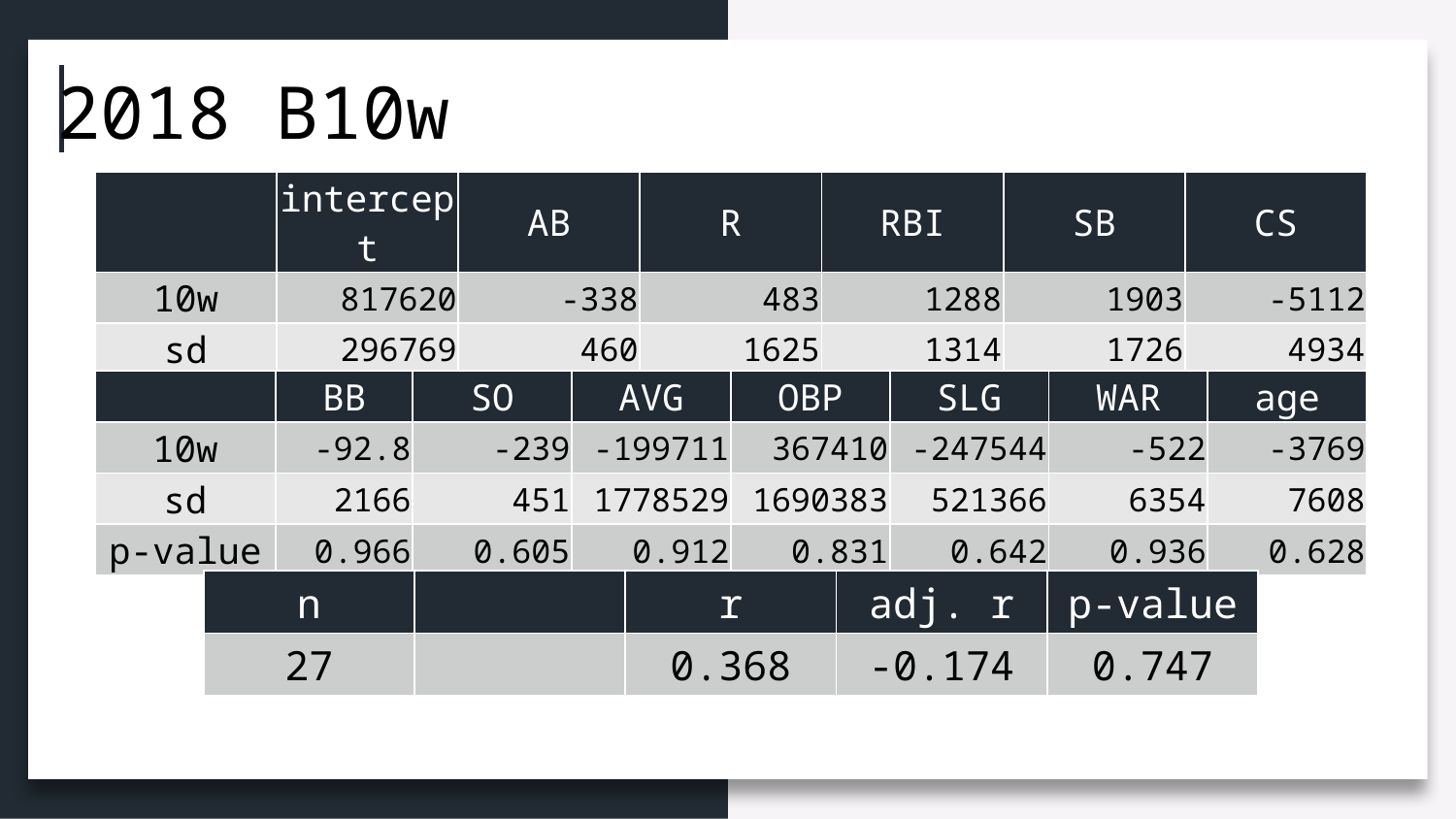

2018 B10w
|  | intercept | AB | R | RBI | SB | CS |
| --- | --- | --- | --- | --- | --- | --- |
| 10w | 817620 | -338 | 483 | 1288 | 1903 | -5112 |
| sd | 296769 | 460 | 1625 | 1314 | 1726 | 4934 |
| p-value | 0.0155 | 0.474 | 0.771 | 0.344 | 0.289 | 0.318 |
|  | BB | SO | AVG | OBP | SLG | WAR | age |
| --- | --- | --- | --- | --- | --- | --- | --- |
| 10w | -92.8 | -239 | -199711 | 367410 | -247544 | -522 | -3769 |
| sd | 2166 | 451 | 1778529 | 1690383 | 521366 | 6354 | 7608 |
| p-value | 0.966 | 0.605 | 0.912 | 0.831 | 0.642 | 0.936 | 0.628 |
| n |  | r | adj. r | p-value |
| --- | --- | --- | --- | --- |
| 27 |  | 0.368 | -0.174 | 0.747 |